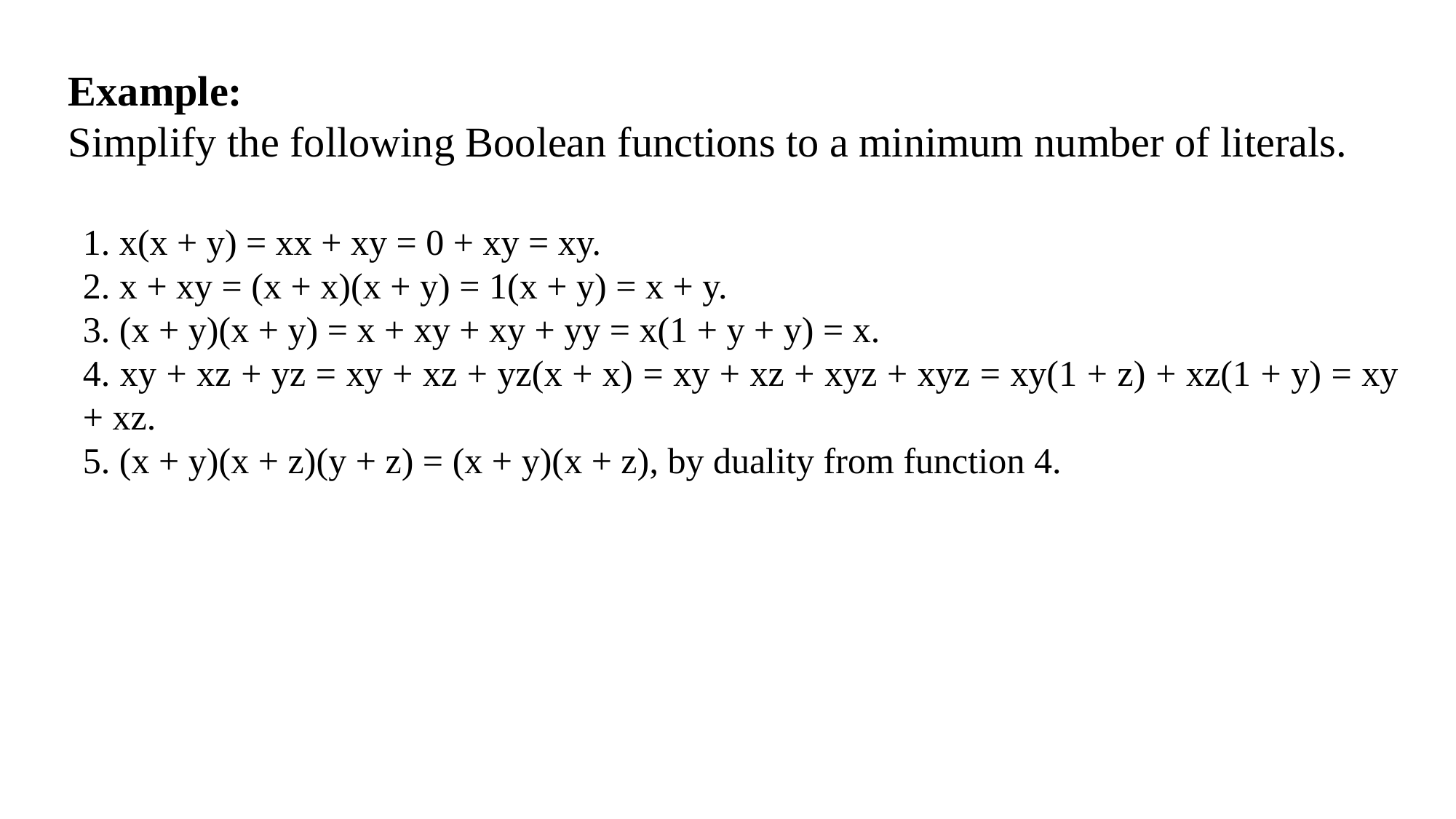

Example:
Simplify the following Boolean functions to a minimum number of literals.
1. x(x + y) = xx + xy = 0 + xy = xy.
2. x + xy = (x + x)(x + y) = 1(x + y) = x + y.
3. (x + y)(x + y) = x + xy + xy + yy = x(1 + y + y) = x.
4. xy + xz + yz = xy + xz + yz(x + x) = xy + xz + xyz + xyz = xy(1 + z) + xz(1 + y) = xy + xz.
5. (x + y)(x + z)(y + z) = (x + y)(x + z), by duality from function 4.